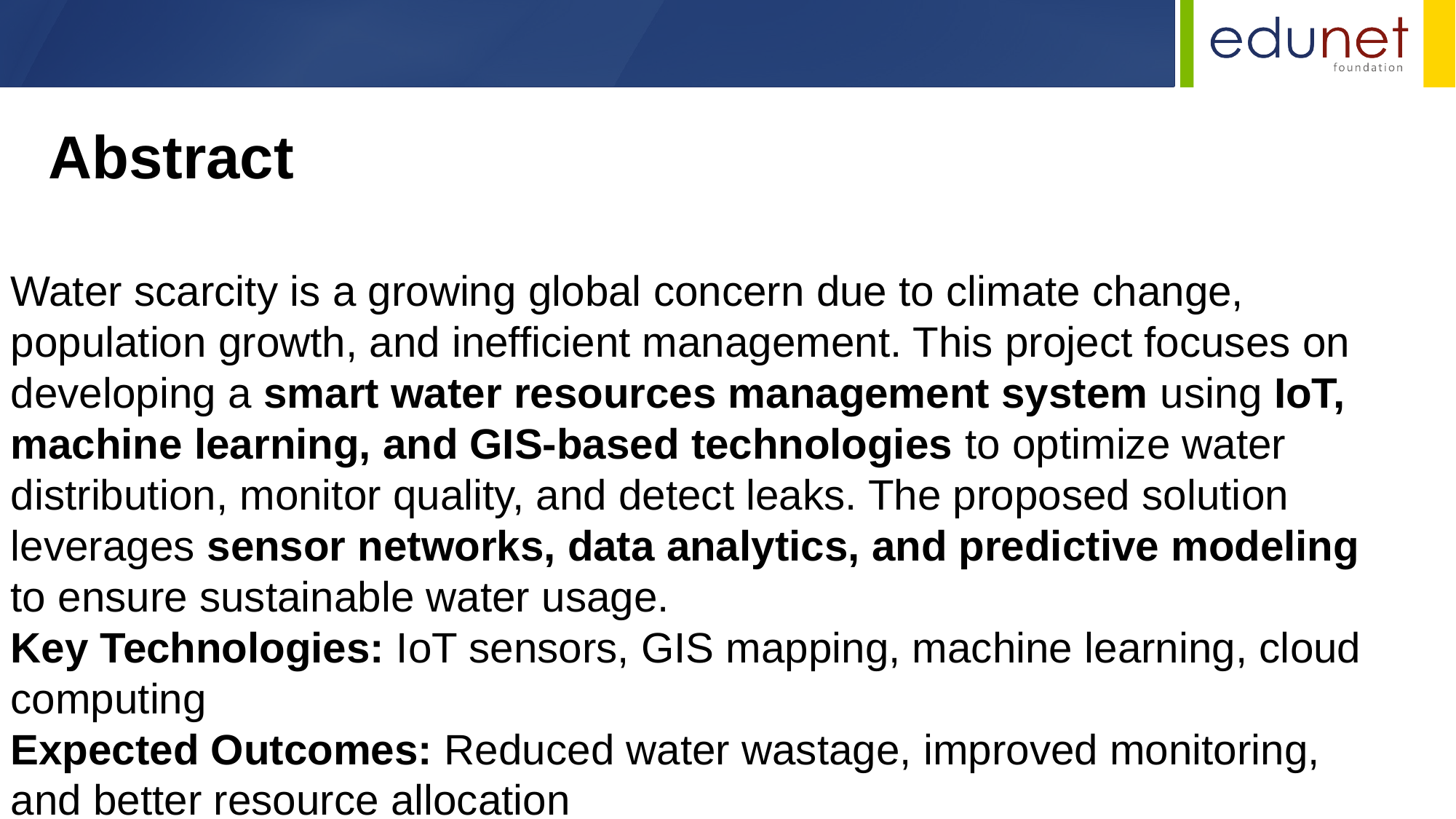

Abstract

Water scarcity is a growing global concern due to climate change, population growth, and inefficient management. This project focuses on developing a smart water resources management system using IoT, machine learning, and GIS-based technologies to optimize water distribution, monitor quality, and detect leaks. The proposed solution leverages sensor networks, data analytics, and predictive modeling to ensure sustainable water usage.
Key Technologies: IoT sensors, GIS mapping, machine learning, cloud computing
Expected Outcomes: Reduced water wastage, improved monitoring, and better resource allocation